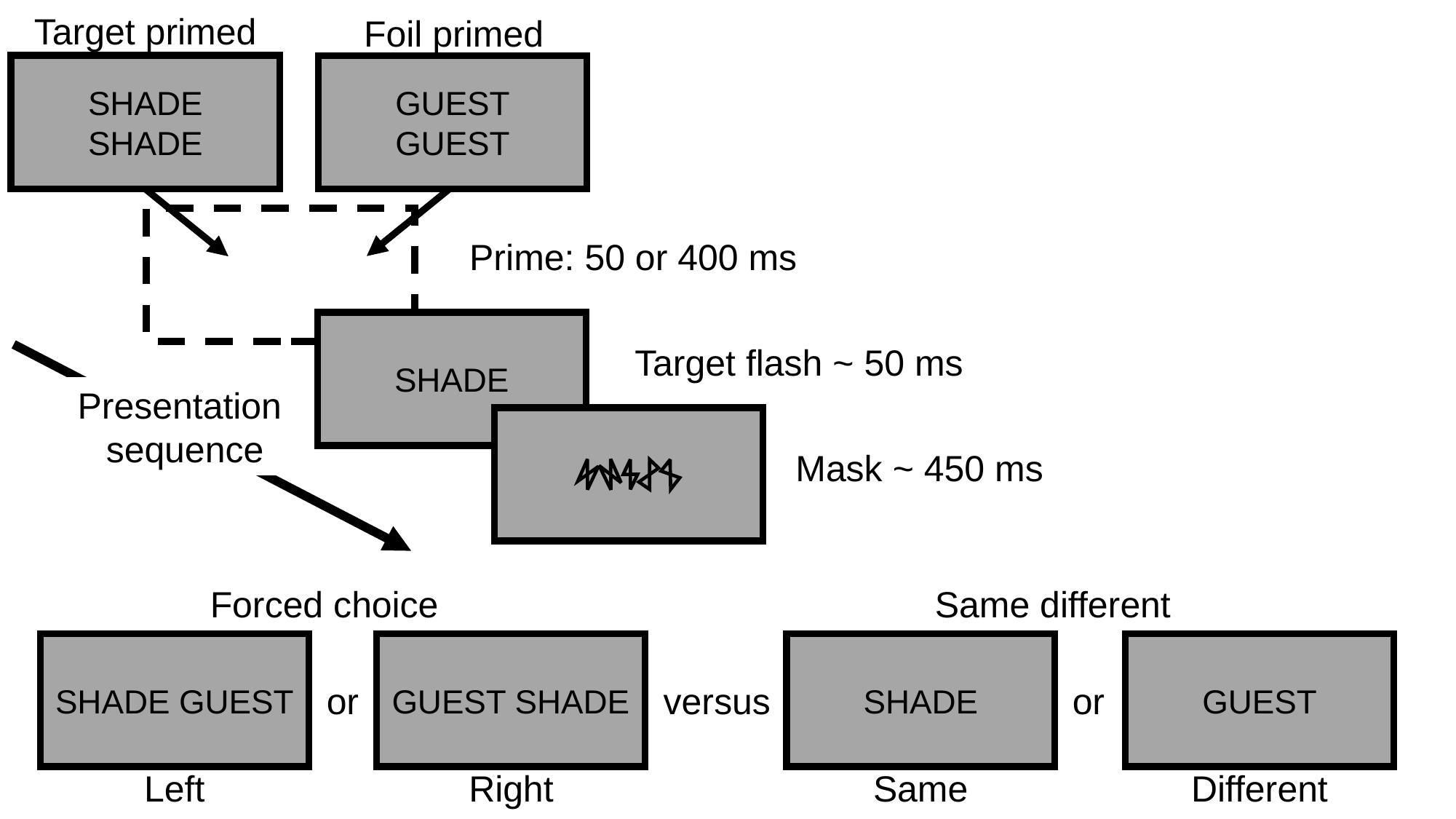

Target primed
Foil primed
SHADE
SHADE
GUEST
GUEST

Prime: 50 or 400 ms
SHADE
Target flash ~ 50 ms
Presentation
sequence

Mask ~ 450 ms

Same different
Forced choice
SHADE GUEST
GUEST SHADE
SHADE
GUEST
or
versus
or
Left
Right
Same
Different